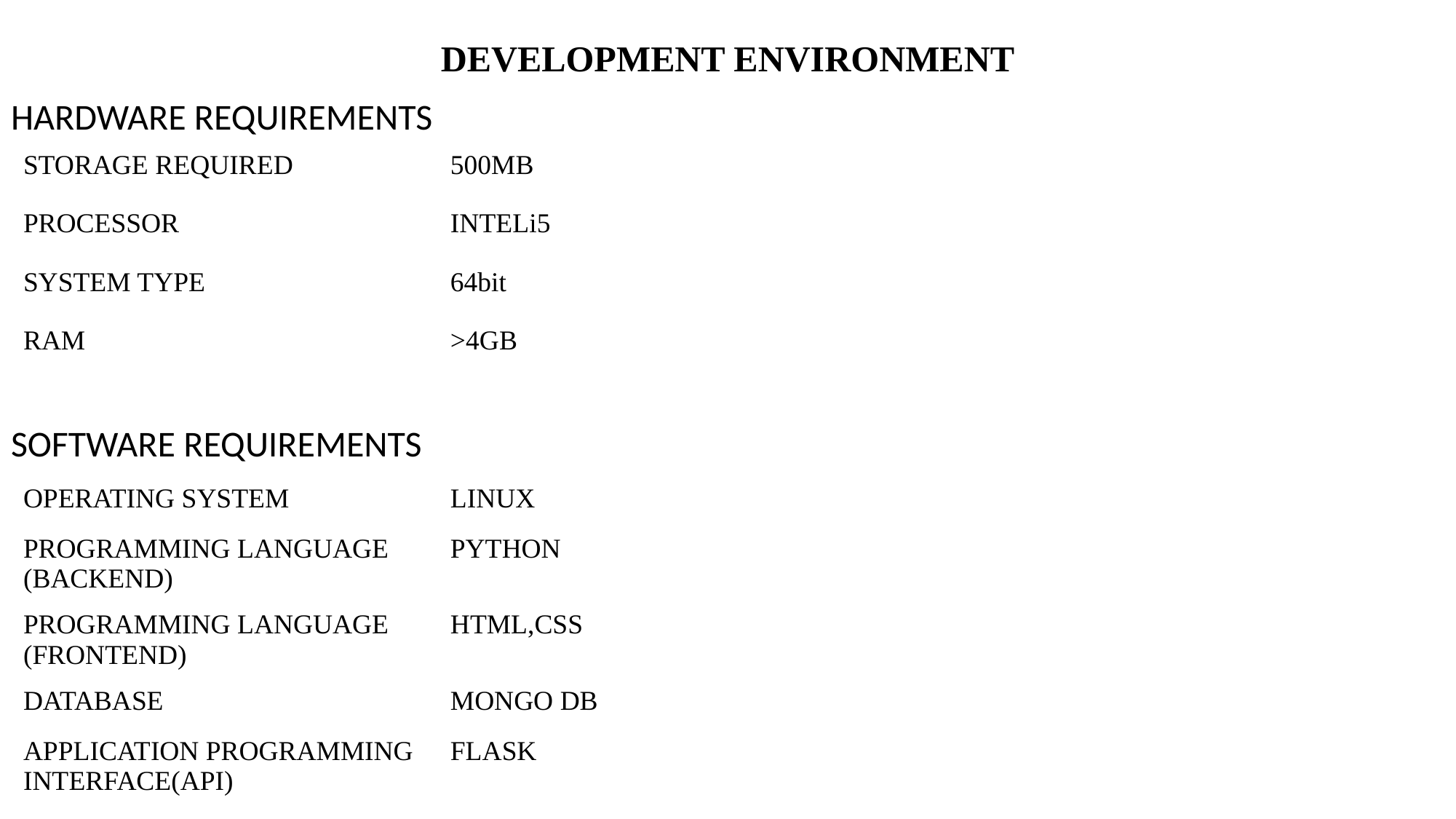

# DEVELOPMENT ENVIRONMENT
HARDWARE REQUIREMENTS

SOFTWARE REQUIREMENTS
| STORAGE REQUIRED | 500MB |
| --- | --- |
| PROCESSOR | INTELi5 |
| SYSTEM TYPE | 64bit |
| RAM | >4GB |
| OPERATING SYSTEM | LINUX |
| --- | --- |
| PROGRAMMING LANGUAGE (BACKEND) | PYTHON |
| PROGRAMMING LANGUAGE (FRONTEND) | HTML,CSS |
| DATABASE | MONGO DB |
| APPLICATION PROGRAMMING INTERFACE(API) | FLASK |